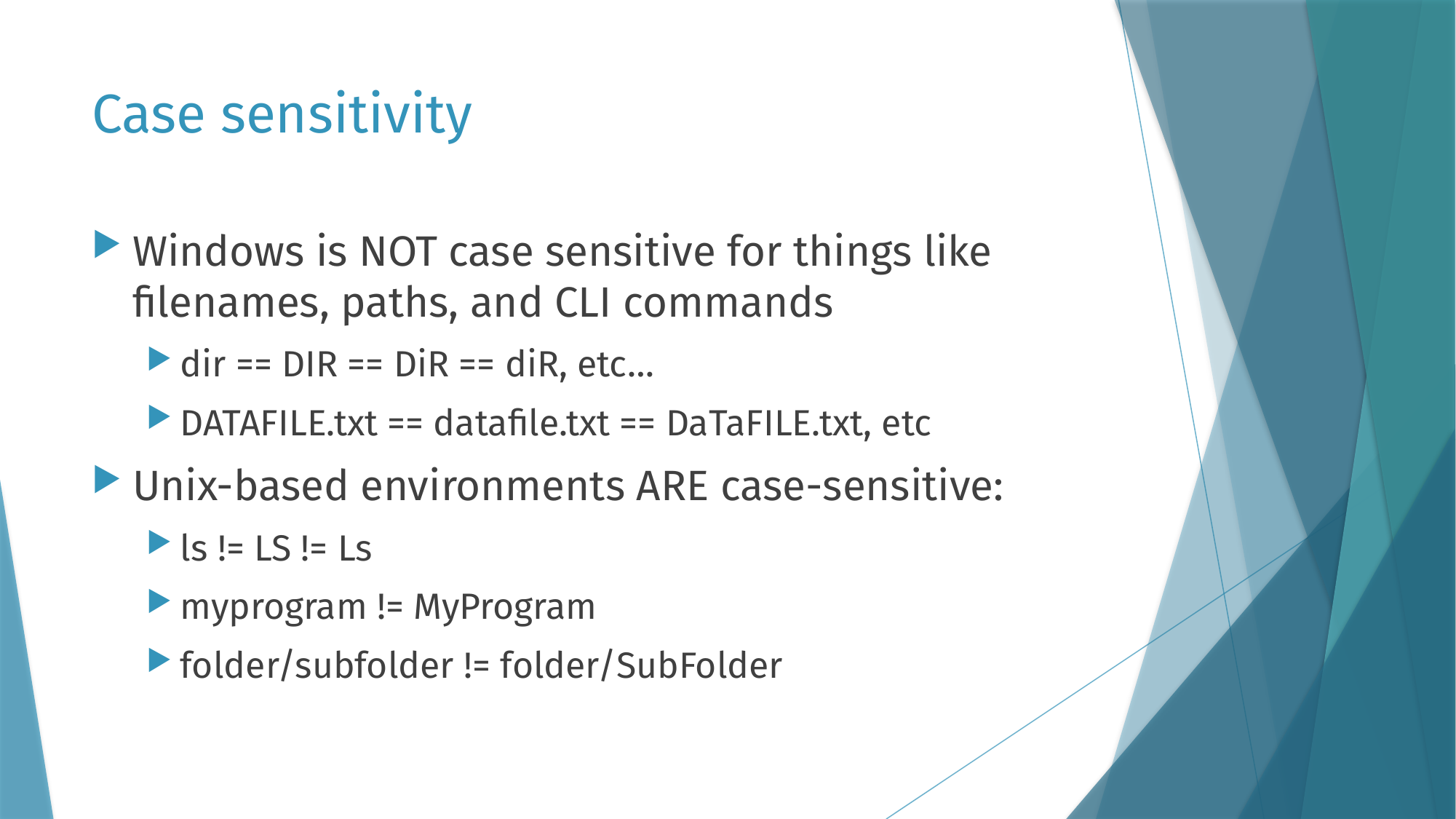

# Case sensitivity
Windows is NOT case sensitive for things like filenames, paths, and CLI commands
dir == DIR == DiR == diR, etc…
DATAFILE.txt == datafile.txt == DaTaFILE.txt, etc
Unix-based environments ARE case-sensitive:
ls != LS != Ls
myprogram != MyProgram
folder/subfolder != folder/SubFolder